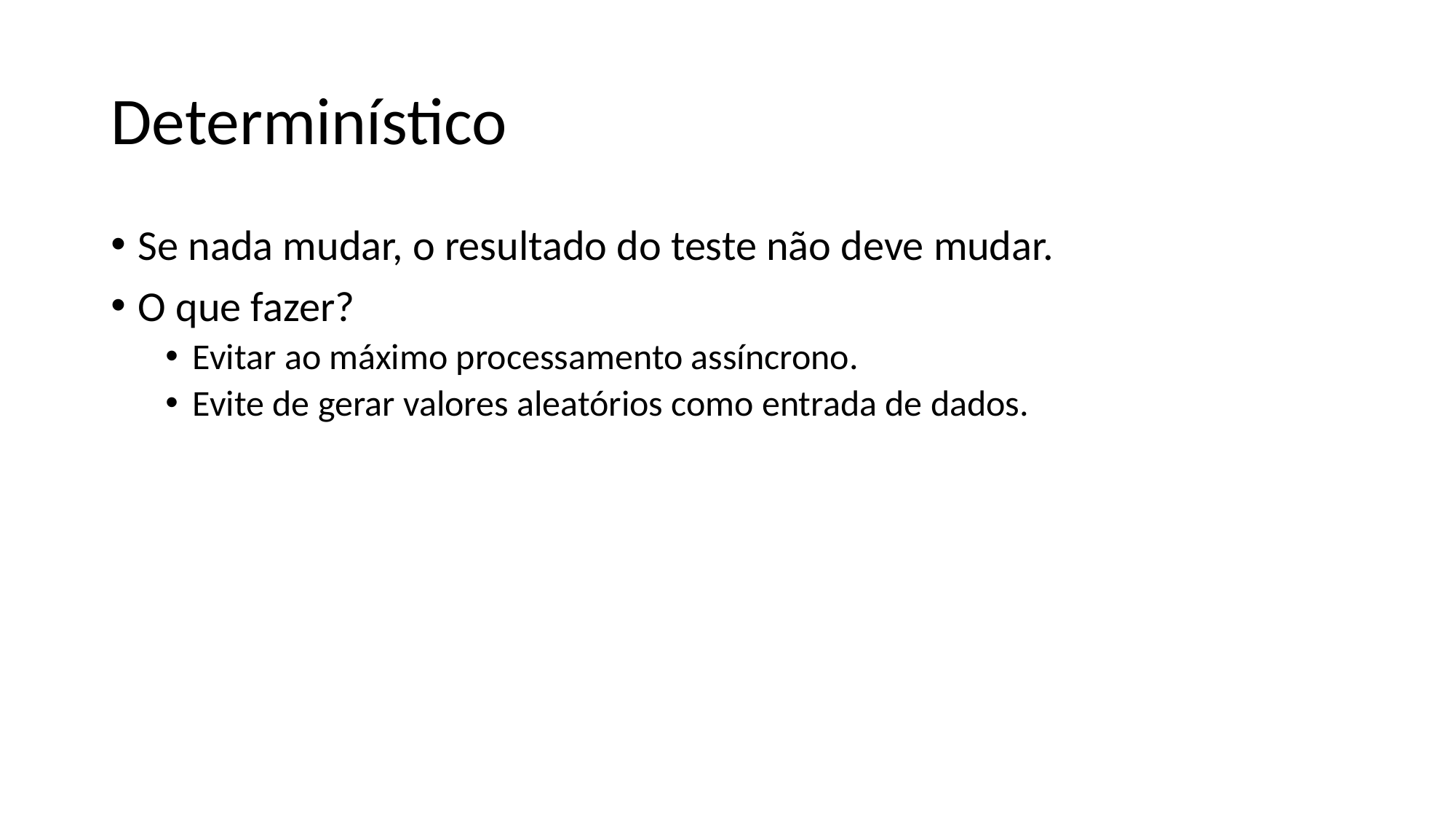

# Determinístico
Se nada mudar, o resultado do teste não deve mudar.
O que fazer?
Evitar ao máximo processamento assíncrono.
Evite de gerar valores aleatórios como entrada de dados.